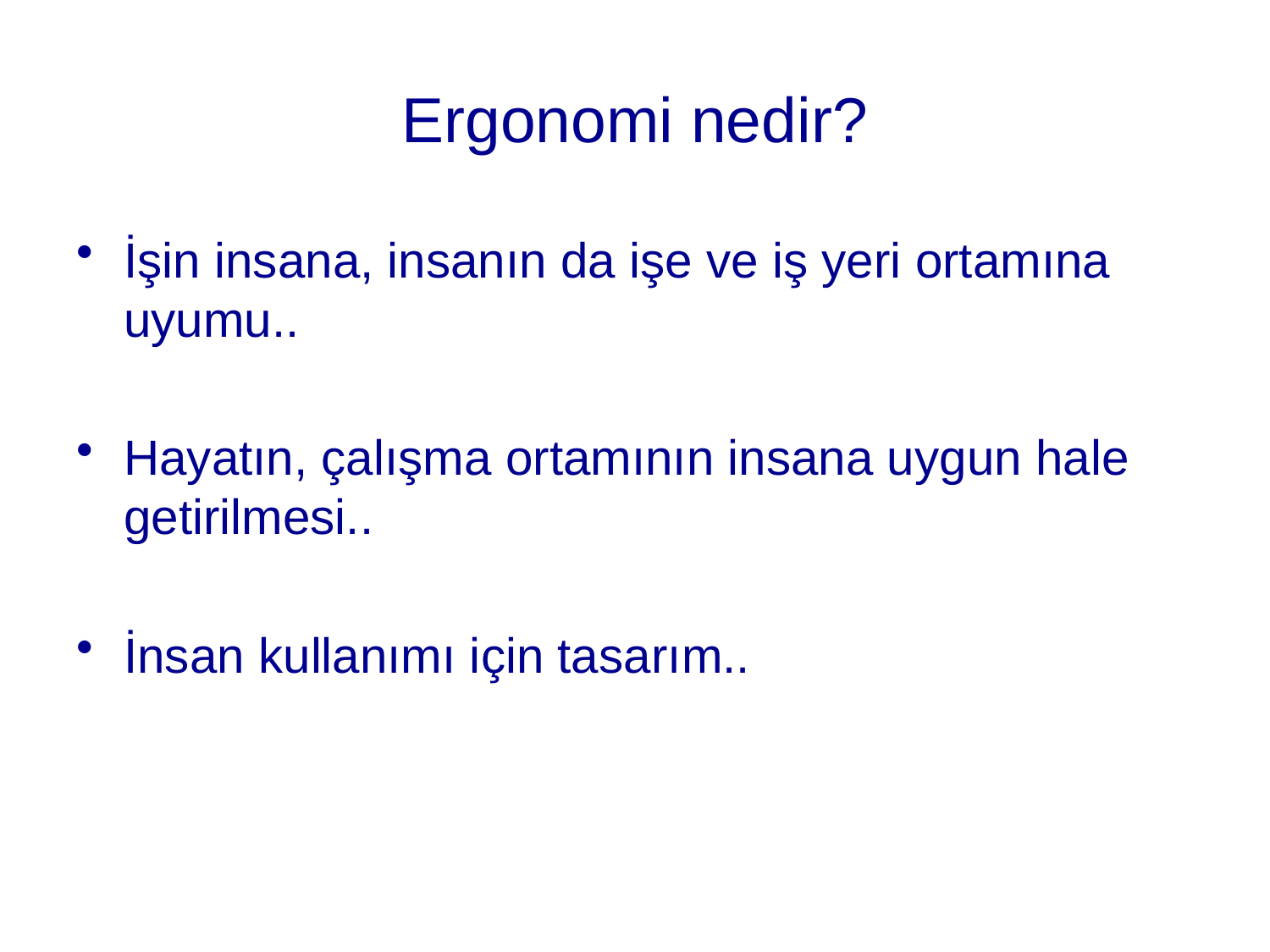

# Ergonomi nedir?
İşin insana, insanın da işe ve iş yeri ortamına uyumu..

Hayatın, çalışma ortamının insana uygun hale getirilmesi..

İnsan kullanımı için tasarım..